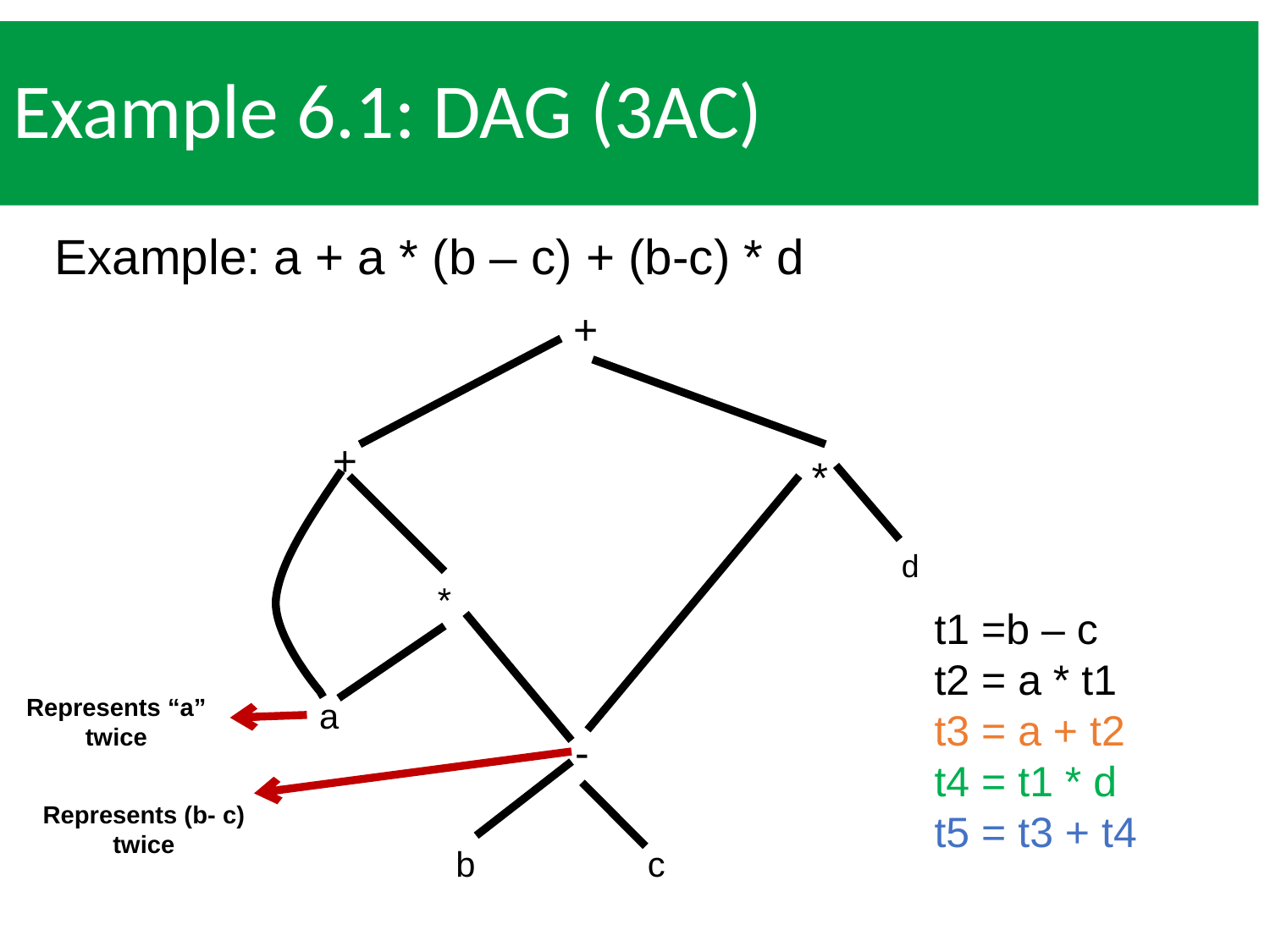

# Example 6.1: DAG (3AC)
Example: a + a * (b – c) + (b-c) * d
+
+
*

d
*
t1 =b – c
t2 = a * t1
t3 = a + t2
t4 = t1 * d
t5 = t3 + t4
Represents “a” twice
a
-
Represents (b- c) twice
b
c
73